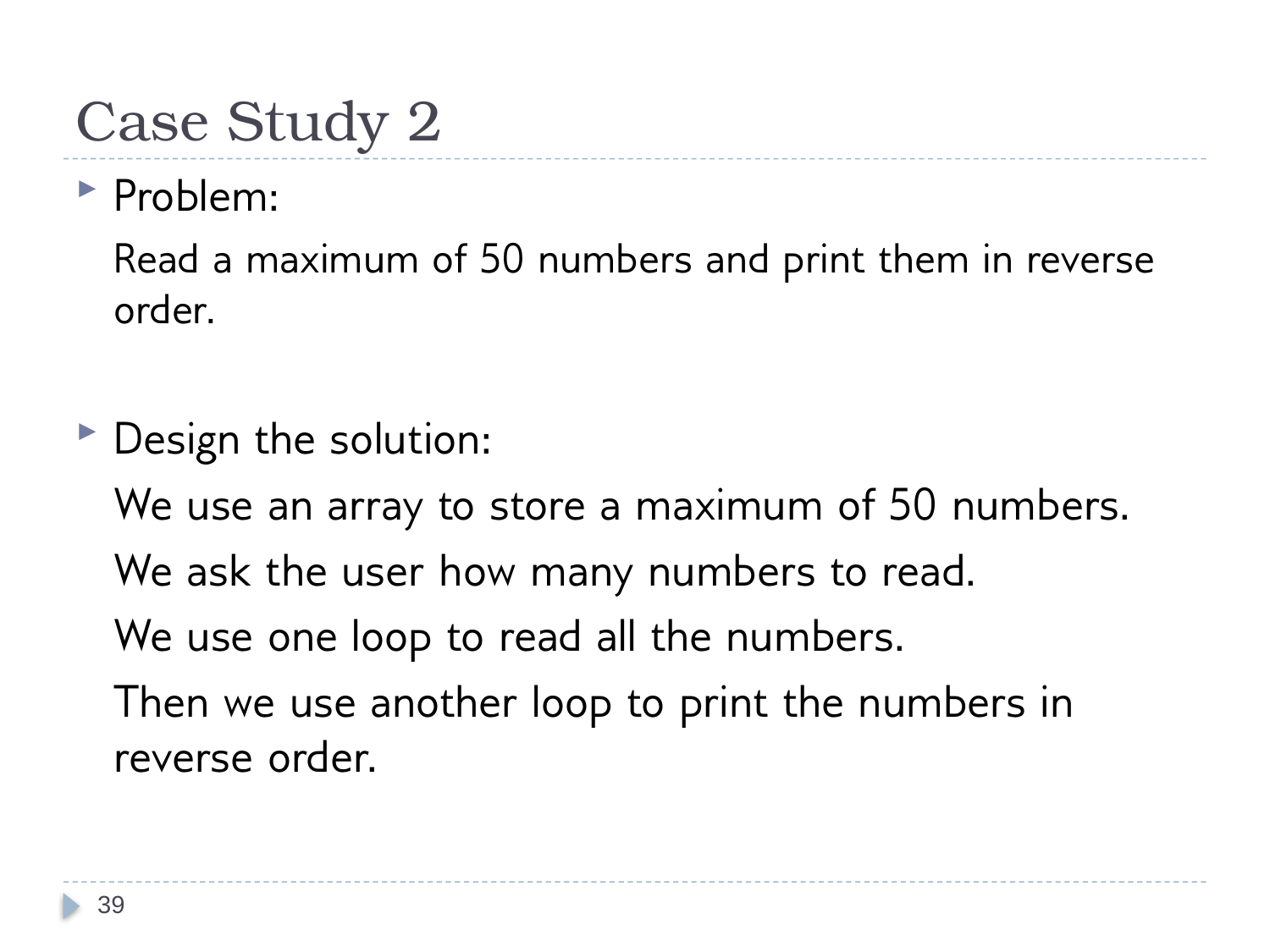

# Case Study 2
Problem:
	Read a maximum of 50 numbers and print them in reverse order.

Design the solution:
	We use an array to store a maximum of 50 numbers.
	We ask the user how many numbers to read.
	We use one loop to read all the numbers.
	Then we use another loop to print the numbers in reverse order.

39